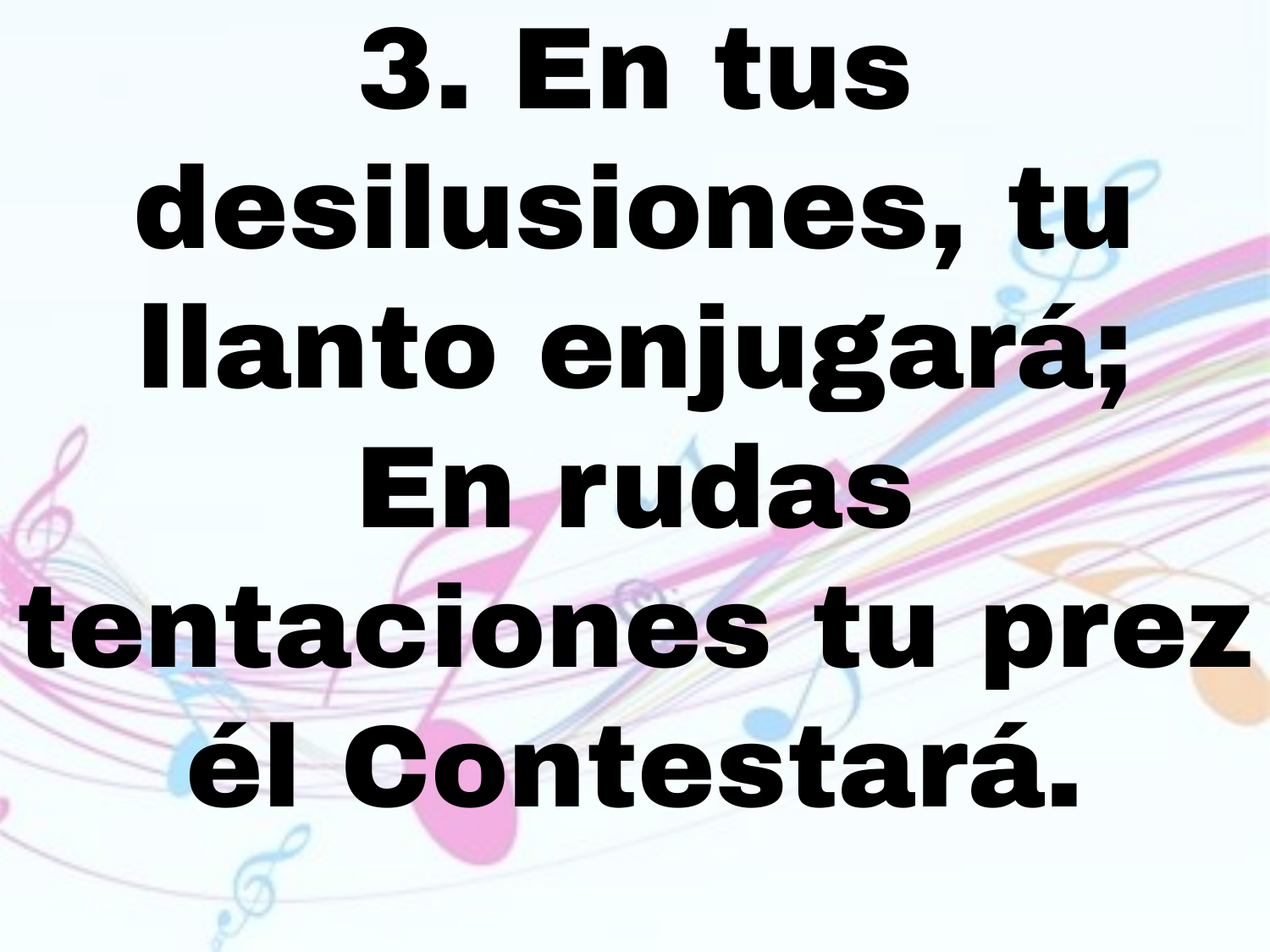

3. En tus desilusiones, tu llanto enjugará;
En rudas tentaciones tu prez él Contestará.